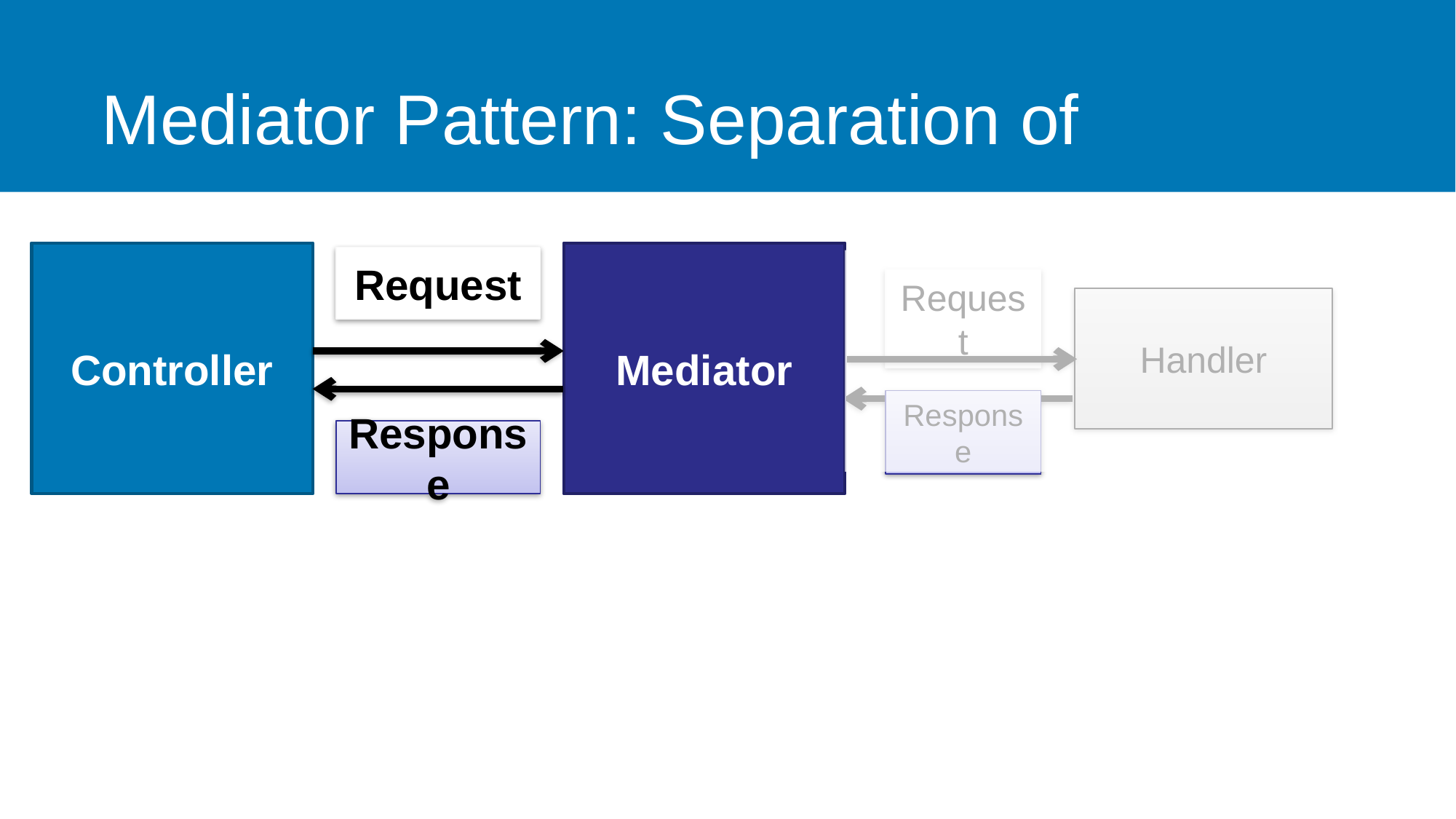

# Mediator Pattern: Separation of Concerns
Mediator
Controller
Request
Response

Handler
Request
Response